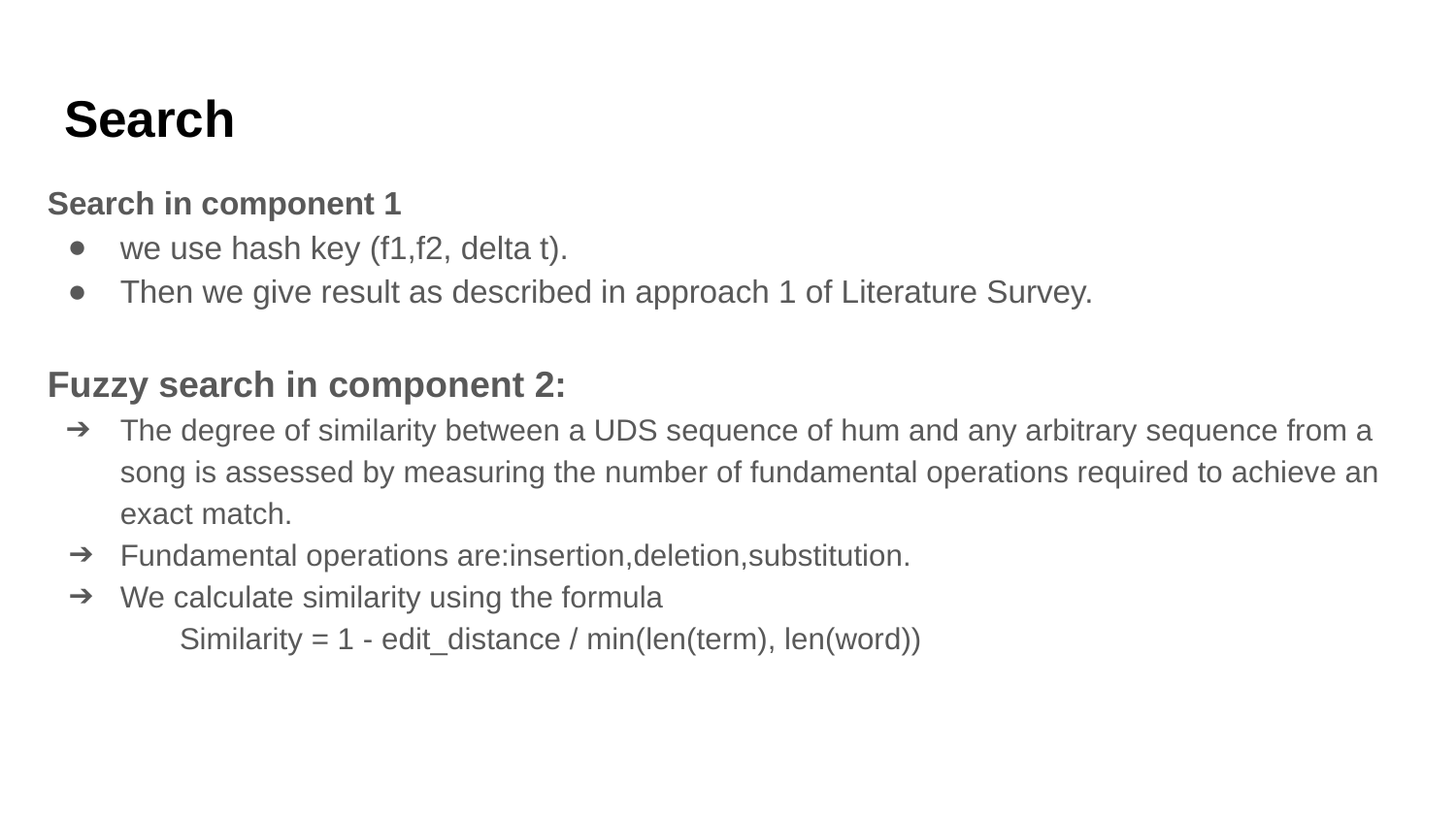

# Search
Search in component 1
we use hash key (f1,f2, delta t).
Then we give result as described in approach 1 of Literature Survey.

Fuzzy search in component 2:
The degree of similarity between a UDS sequence of hum and any arbitrary sequence from a song is assessed by measuring the number of fundamental operations required to achieve an exact match.
Fundamental operations are:insertion,deletion,substitution.
We calculate similarity using the formula
       Similarity = 1 - edit_distance / min(len(term), len(word))